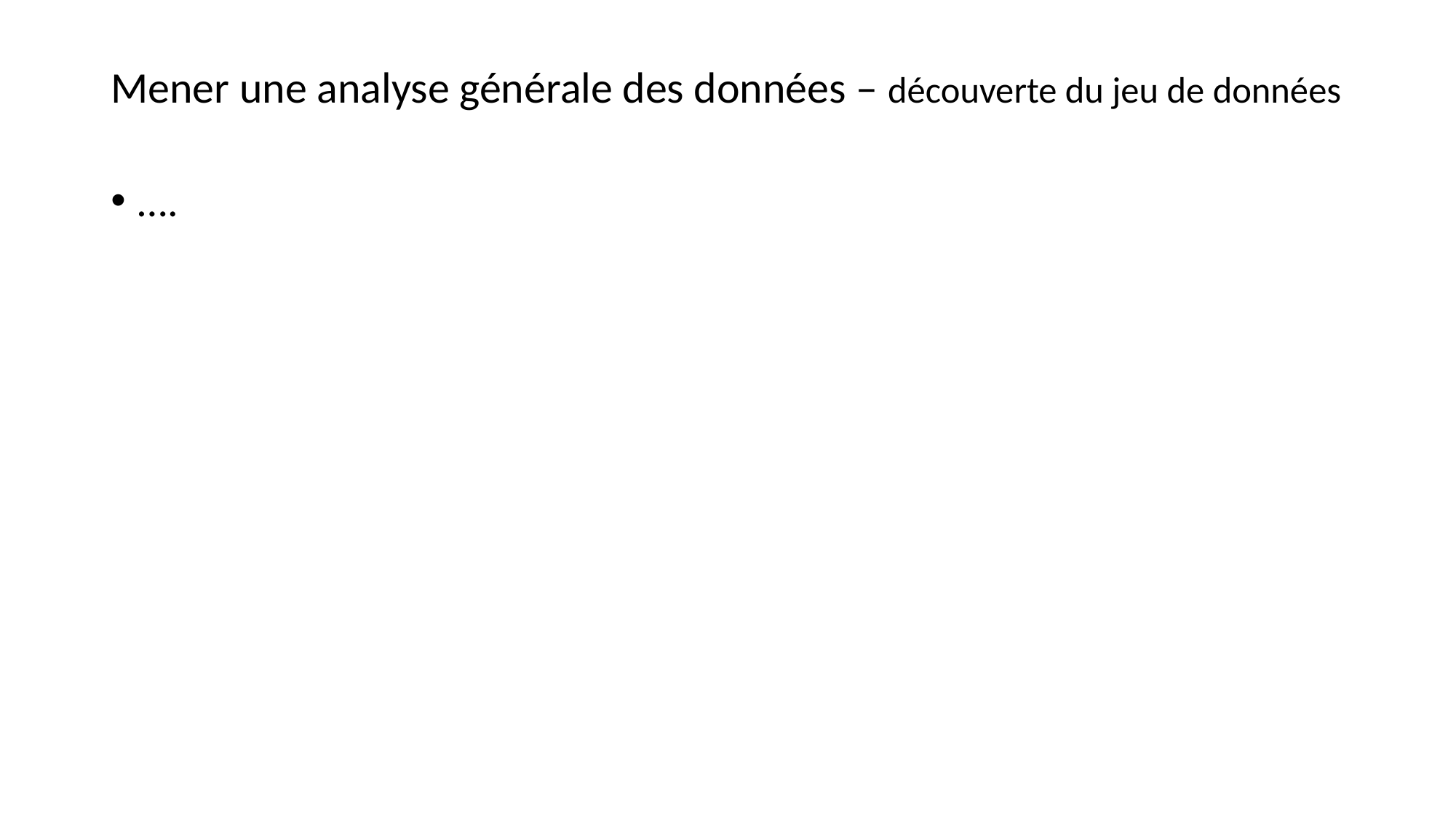

# Mener une analyse générale des données – découverte du jeu de données
….